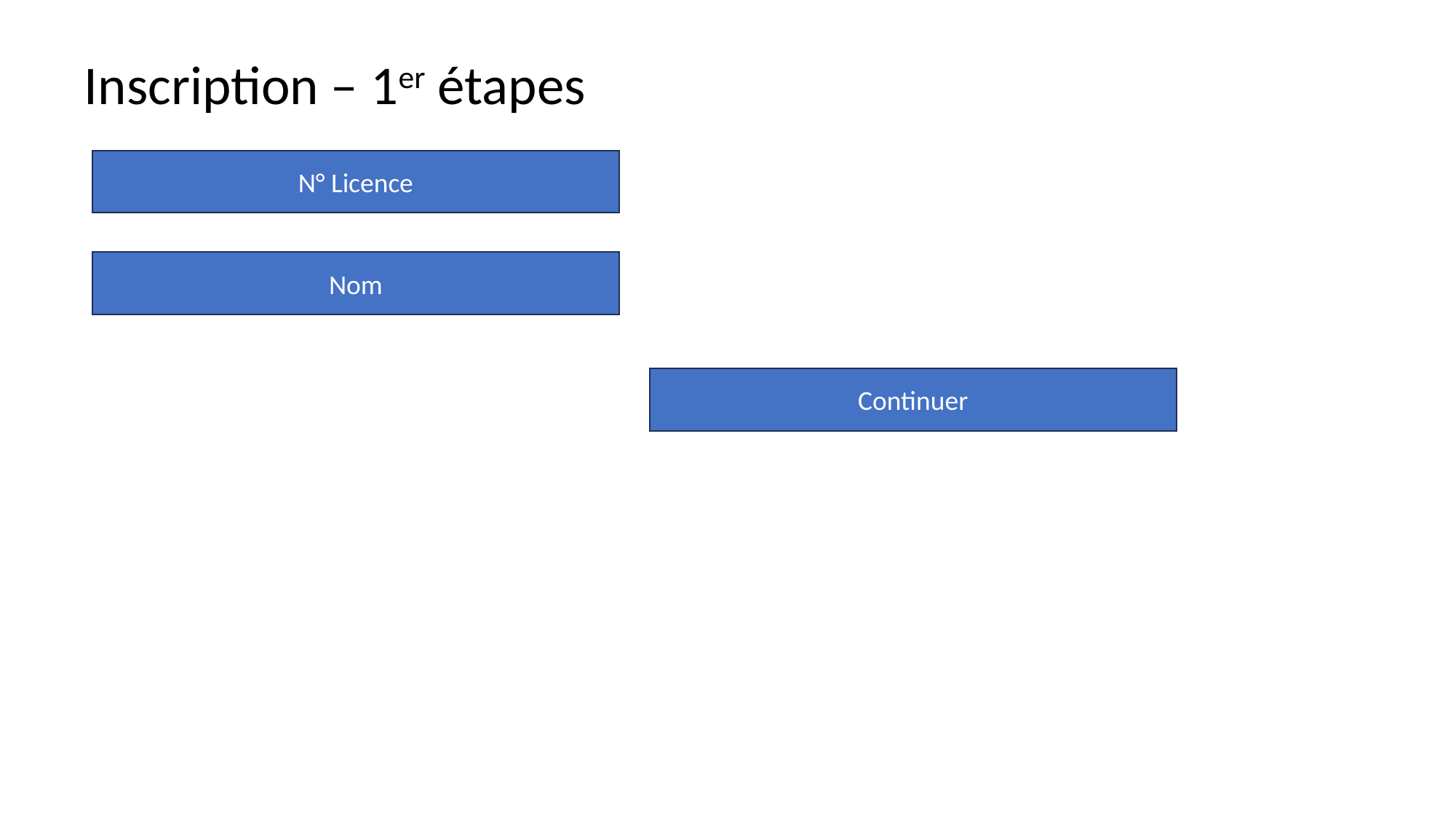

Inscription – 1er étapes
N° Licence
Nom
Continuer